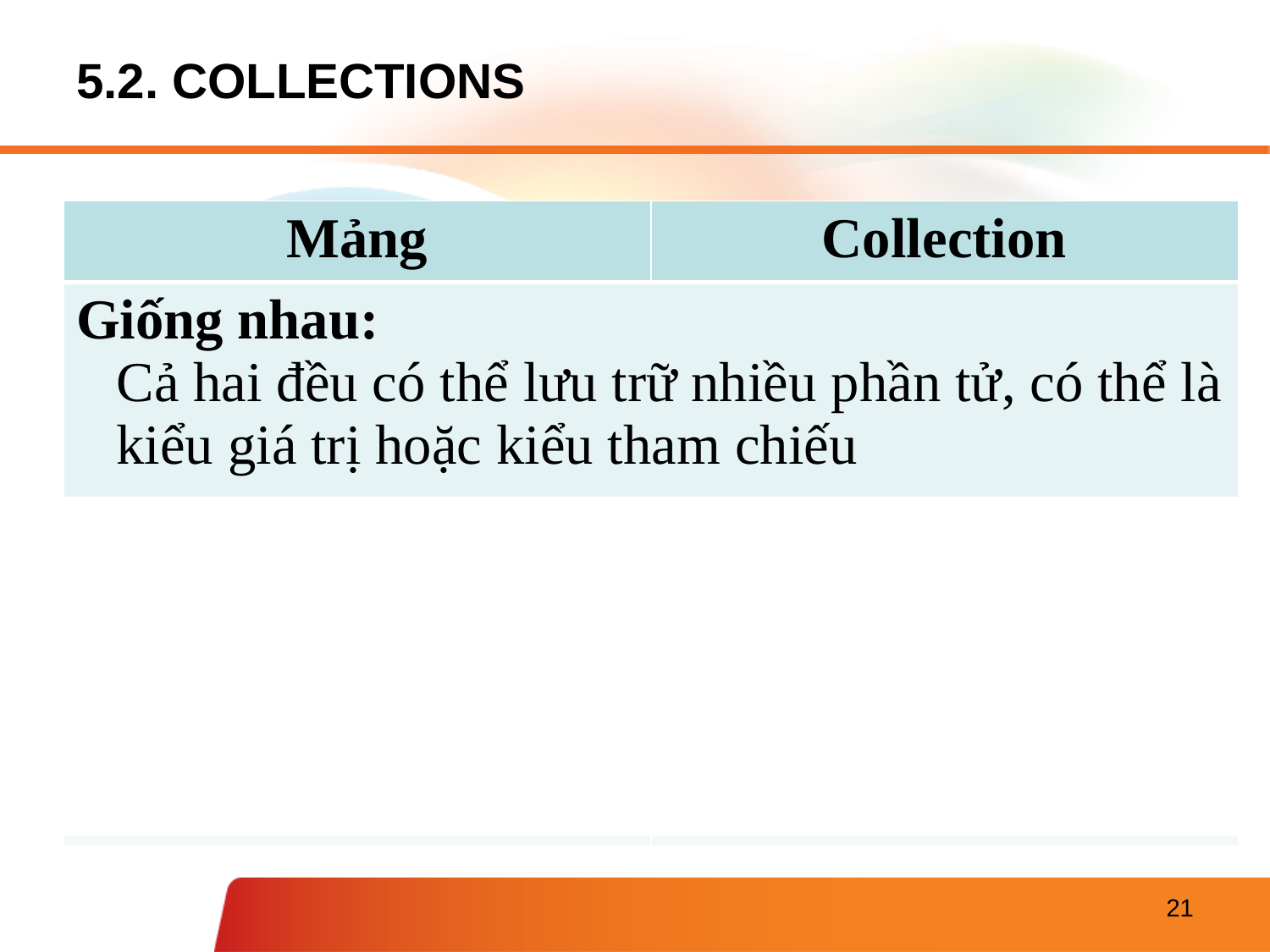

# 5.2. COLLECTIONS
| Mảng | Collection |
| --- | --- |
| Giống nhau: Cả hai đều có thể lưu trữ nhiều phần tử, có thể là kiểu giá trị hoặc kiểu tham chiếu |  |
| Khác nhau: Kích thước cố định Các phần tử có cùng kiểu dữ liệu | Kích thước có thể thay đổi được Các phần tử có thể khác kiểu dữ liệu |

21